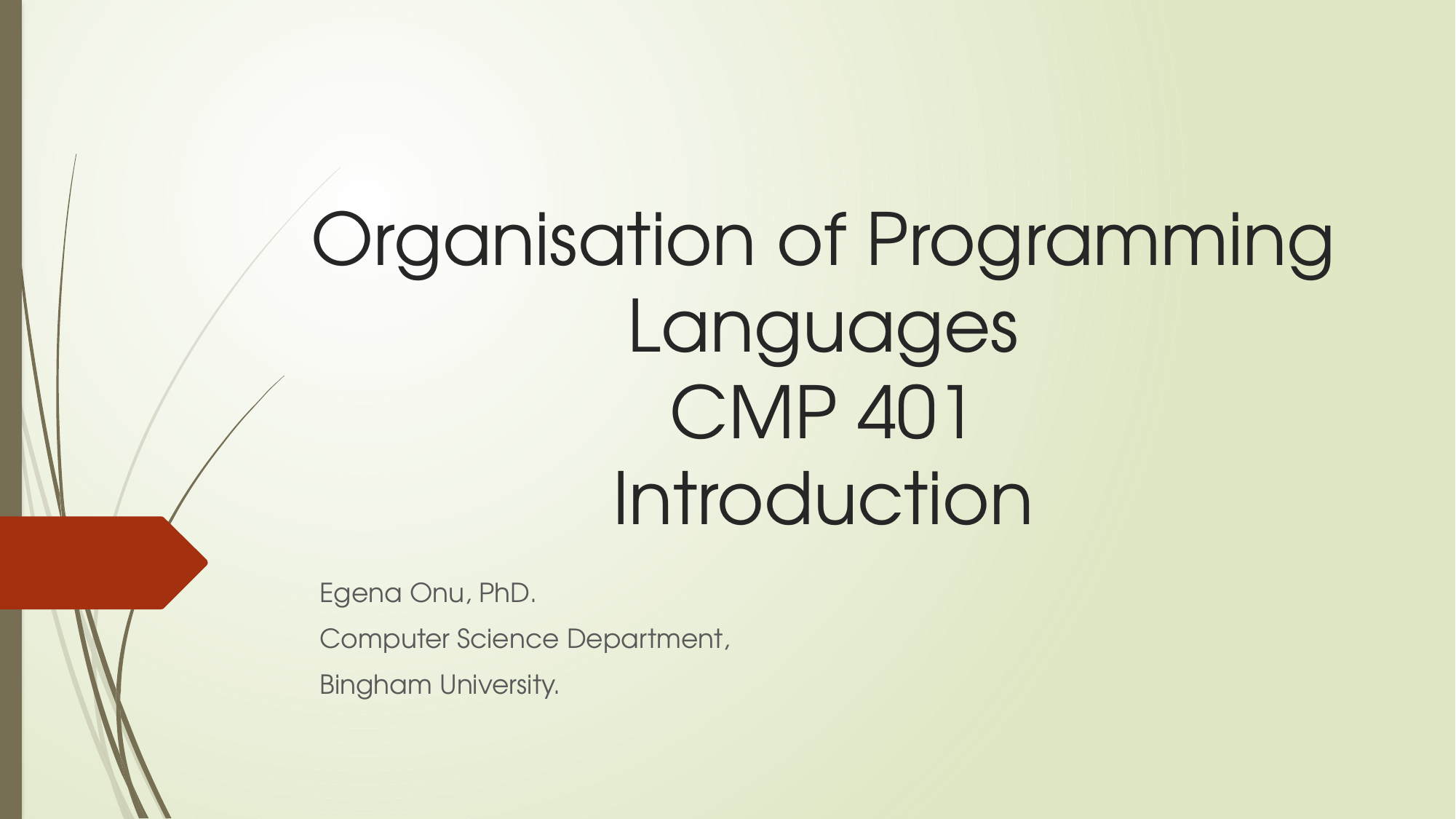

# Organisation of Programming Languages CMP 401 Introduction
Egena Onu, PhD.
Computer Science Department,
Bingham University.